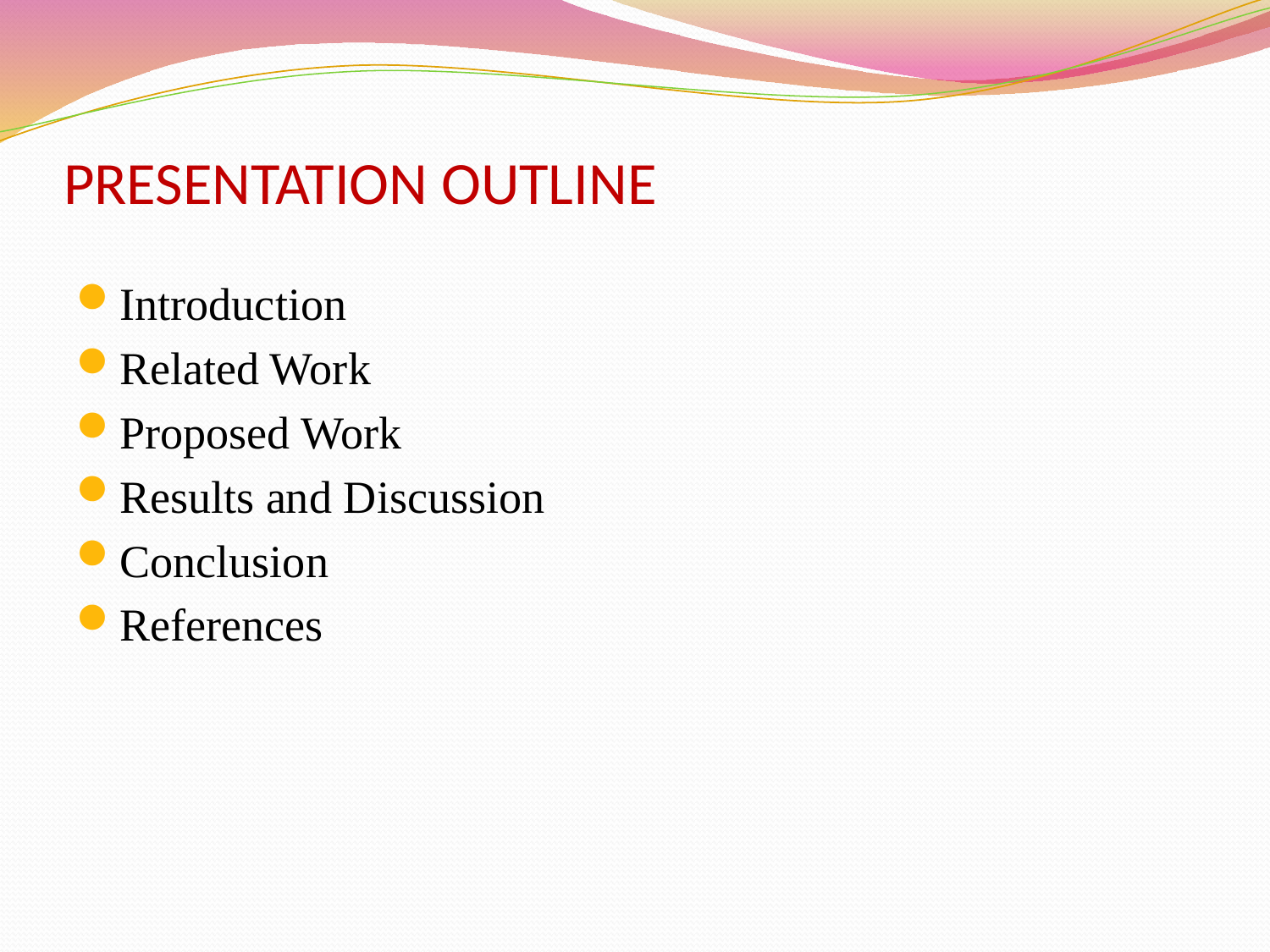

# PRESENTATION OUTLINE
Introduction
Related Work
Proposed Work
Results and Discussion
Conclusion
References